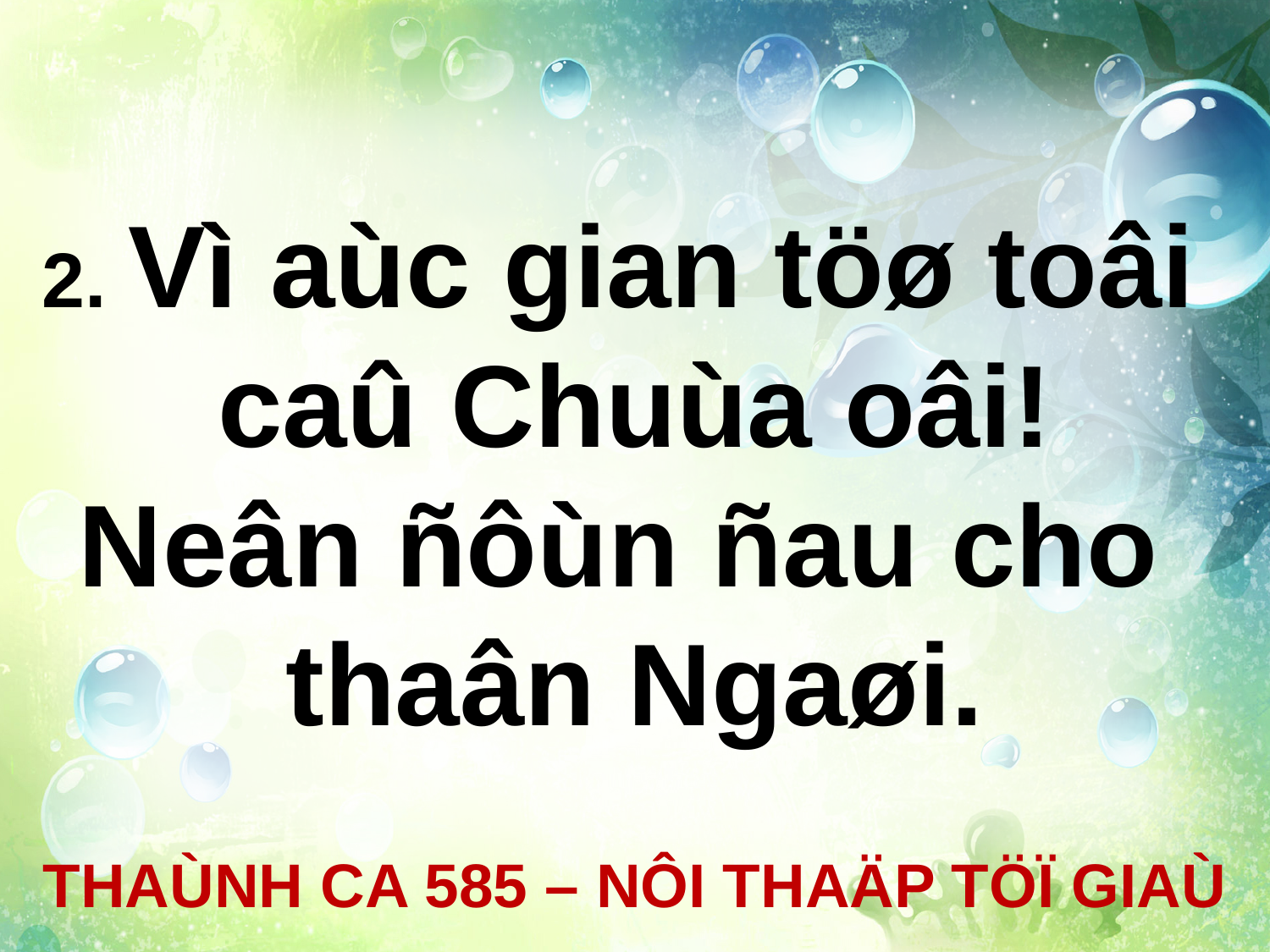

2. Vì aùc gian töø toâi
caû Chuùa oâi!
Neân ñôùn ñau cho
thaân Ngaøi.
THAÙNH CA 585 – NÔI THAÄP TÖÏ GIAÙ